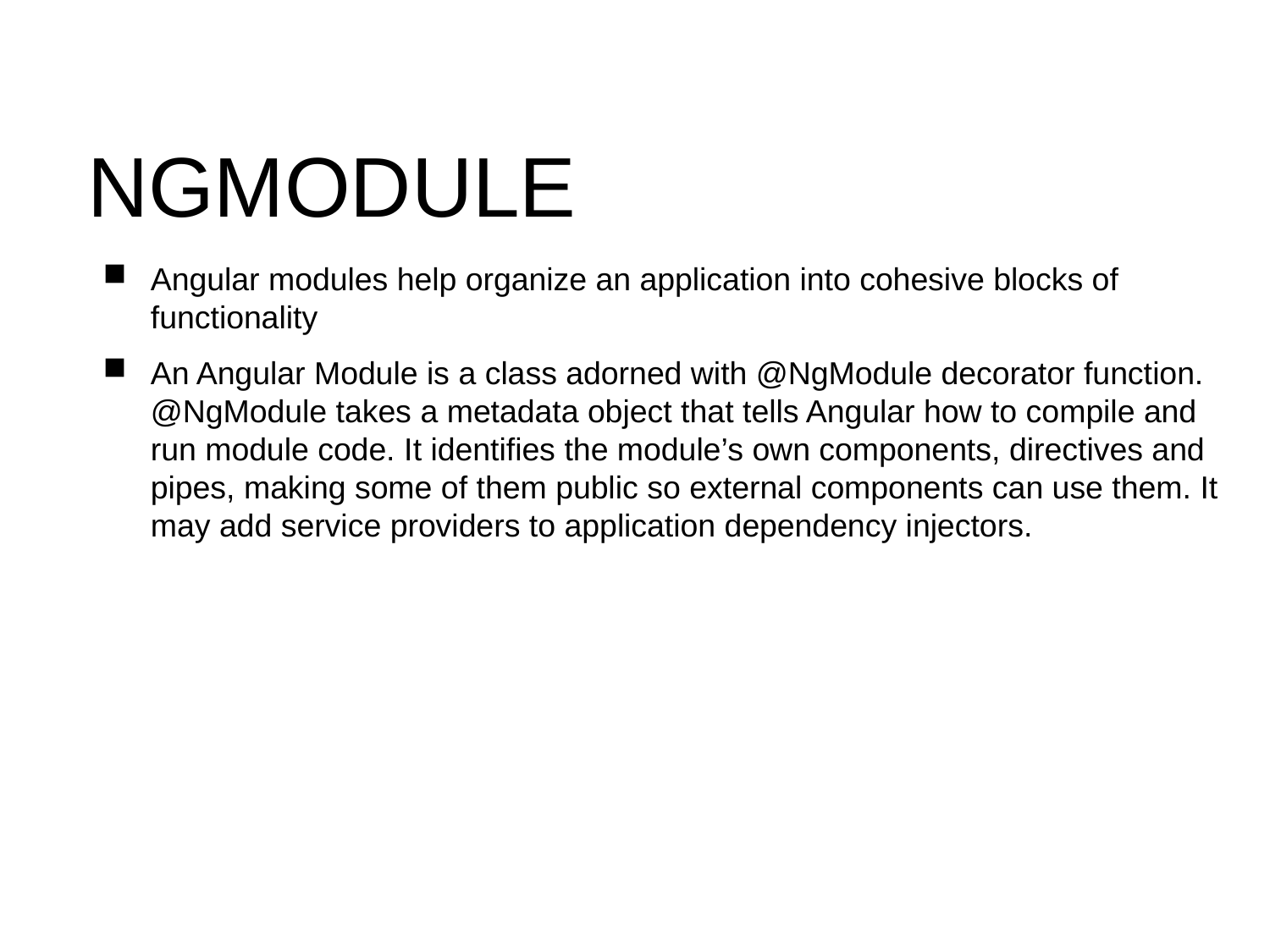

NGMODULE
Angular modules help organize an application into cohesive blocks of functionality
An Angular Module is a class adorned with @NgModule decorator function. @NgModule takes a metadata object that tells Angular how to compile and run module code. It identifies the module’s own components, directives and pipes, making some of them public so external components can use them. It may add service providers to application dependency injectors.